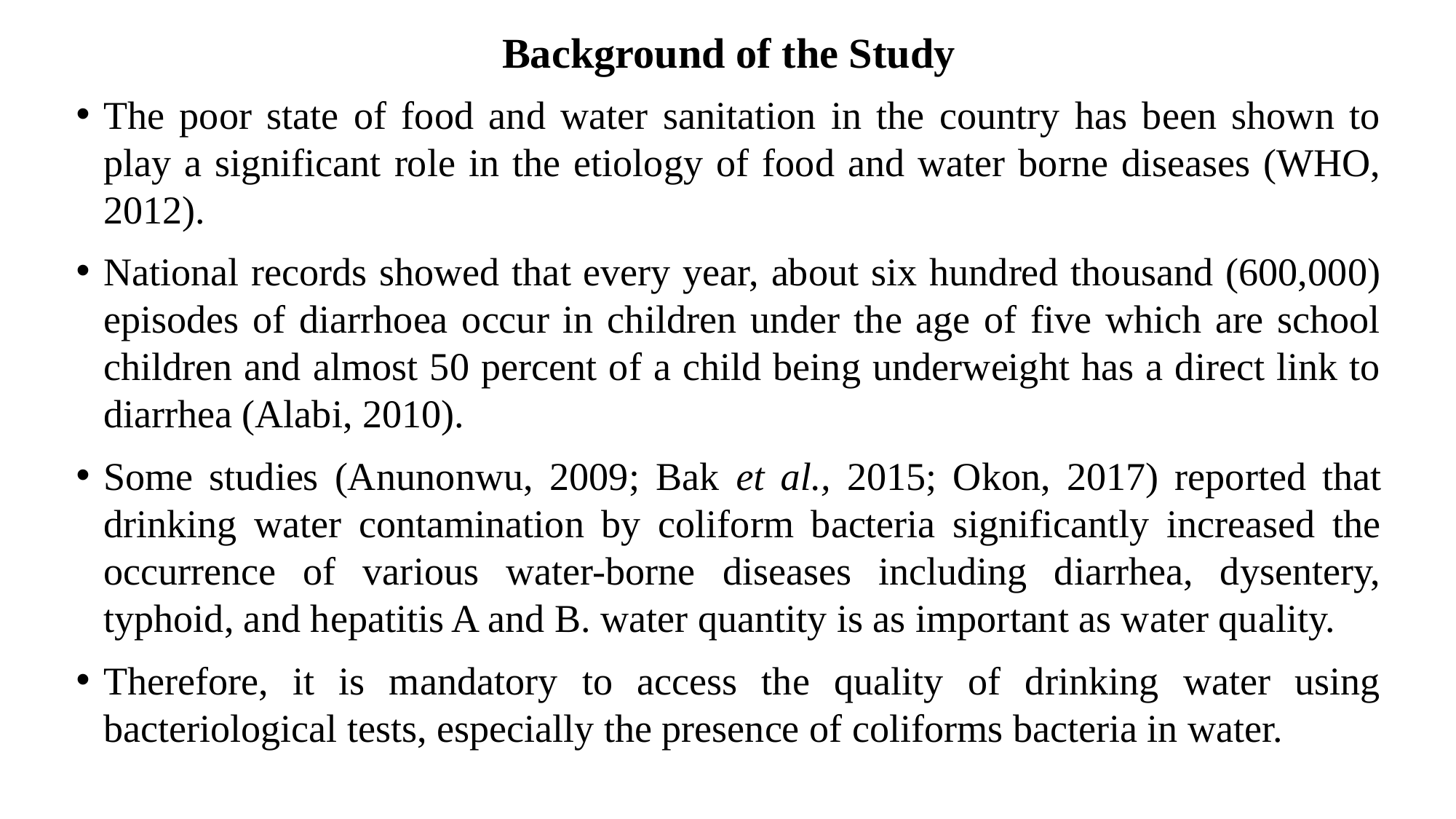

# Background of the Study
The poor state of food and water sanitation in the country has been shown to play a significant role in the etiology of food and water borne diseases (WHO, 2012).
National records showed that every year, about six hundred thousand (600,000) episodes of diarrhoea occur in children under the age of five which are school children and almost 50 percent of a child being underweight has a direct link to diarrhea (Alabi, 2010).
Some studies (Anunonwu, 2009; Bak et al., 2015; Okon, 2017) reported that drinking water contamination by coliform bacteria significantly increased the occurrence of various water-borne diseases including diarrhea, dysentery, typhoid, and hepatitis A and B. water quantity is as important as water quality.
Therefore, it is mandatory to access the quality of drinking water using bacteriological tests, especially the presence of coliforms bacteria in water.